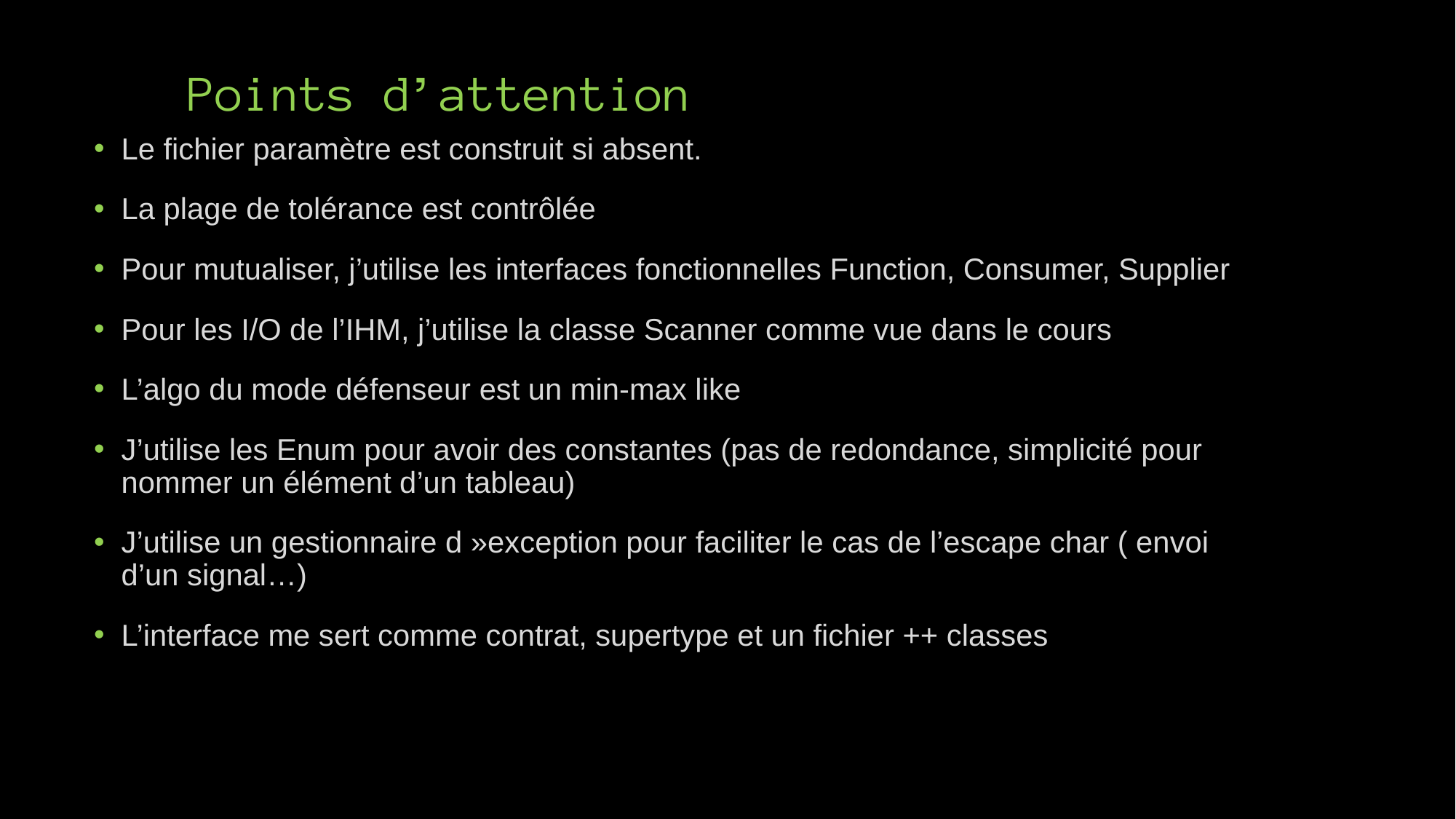

# Points d’attention
Le fichier paramètre est construit si absent.
La plage de tolérance est contrôlée
Pour mutualiser, j’utilise les interfaces fonctionnelles Function, Consumer, Supplier
Pour les I/O de l’IHM, j’utilise la classe Scanner comme vue dans le cours
L’algo du mode défenseur est un min-max like
J’utilise les Enum pour avoir des constantes (pas de redondance, simplicité pour nommer un élément d’un tableau)
J’utilise un gestionnaire d »exception pour faciliter le cas de l’escape char ( envoi d’un signal…)
L’interface me sert comme contrat, supertype et un fichier ++ classes